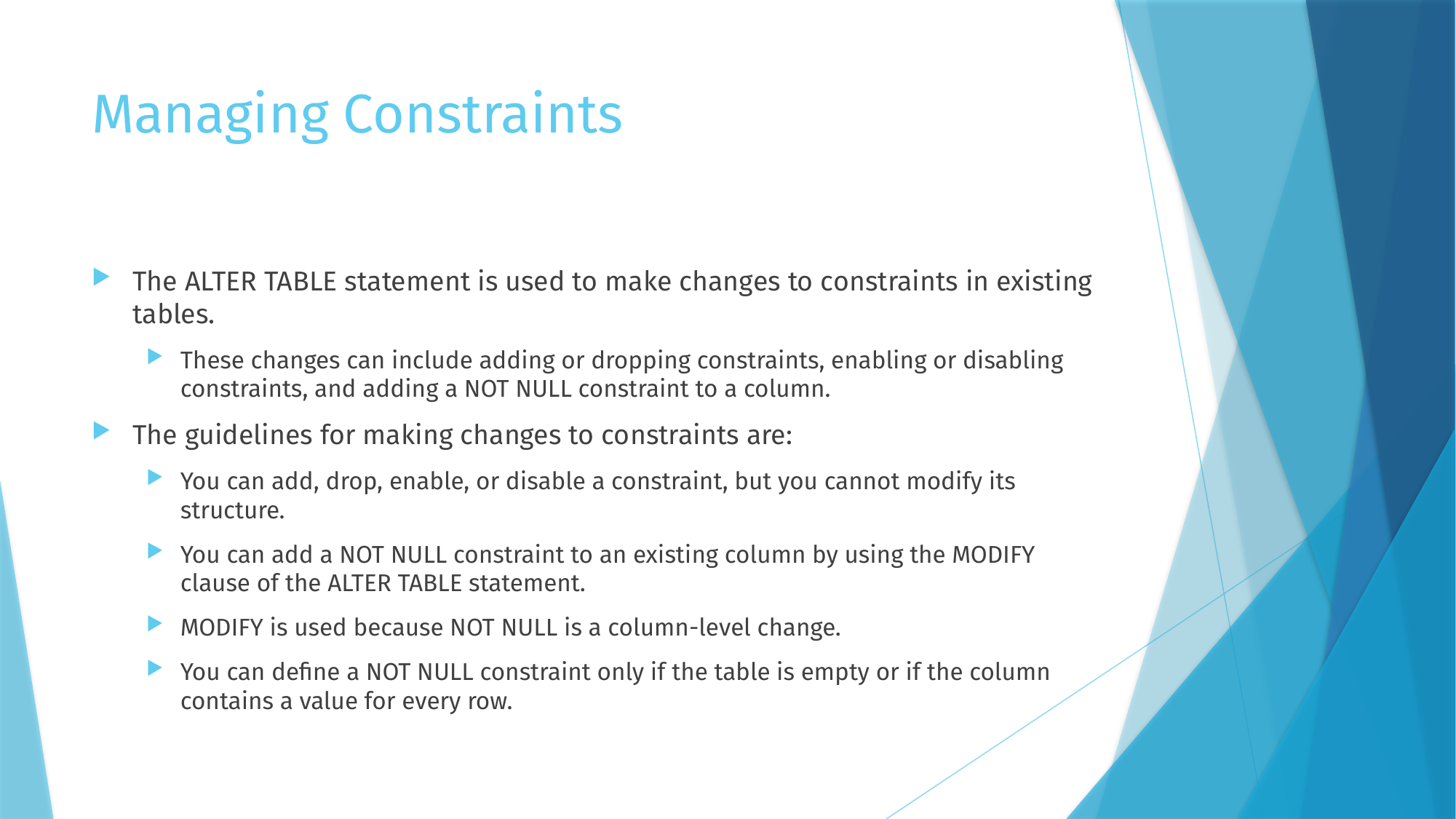

# Managing Constraints
The ALTER TABLE statement is used to make changes to constraints in existing tables.
These changes can include adding or dropping constraints, enabling or disabling constraints, and adding a NOT NULL constraint to a column.
The guidelines for making changes to constraints are:
You can add, drop, enable, or disable a constraint, but you cannot modify its structure.
You can add a NOT NULL constraint to an existing column by using the MODIFY clause of the ALTER TABLE statement.
MODIFY is used because NOT NULL is a column-level change.
You can define a NOT NULL constraint only if the table is empty or if the column contains a value for every row.